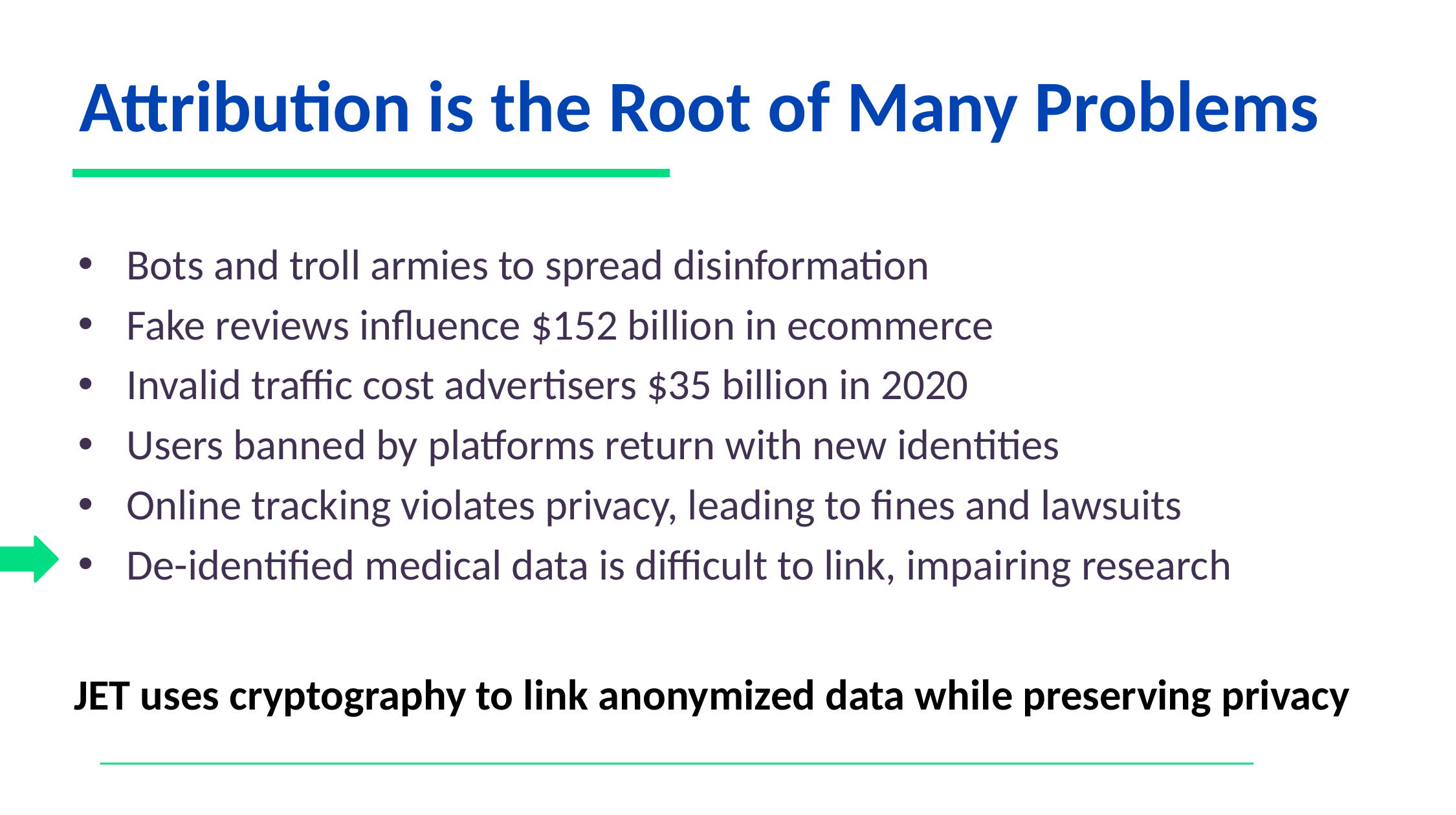

Attribution is the Root of Many Problems
Bots and troll armies to spread disinformation
Fake reviews influence $152 billion in ecommerce
Invalid traffic cost advertisers $35 billion in 2020
Users banned by platforms return with new identities
Online tracking violates privacy, leading to fines and lawsuits
De-identified medical data is difficult to link, impairing research

JET uses cryptography to link anonymized data while preserving privacy